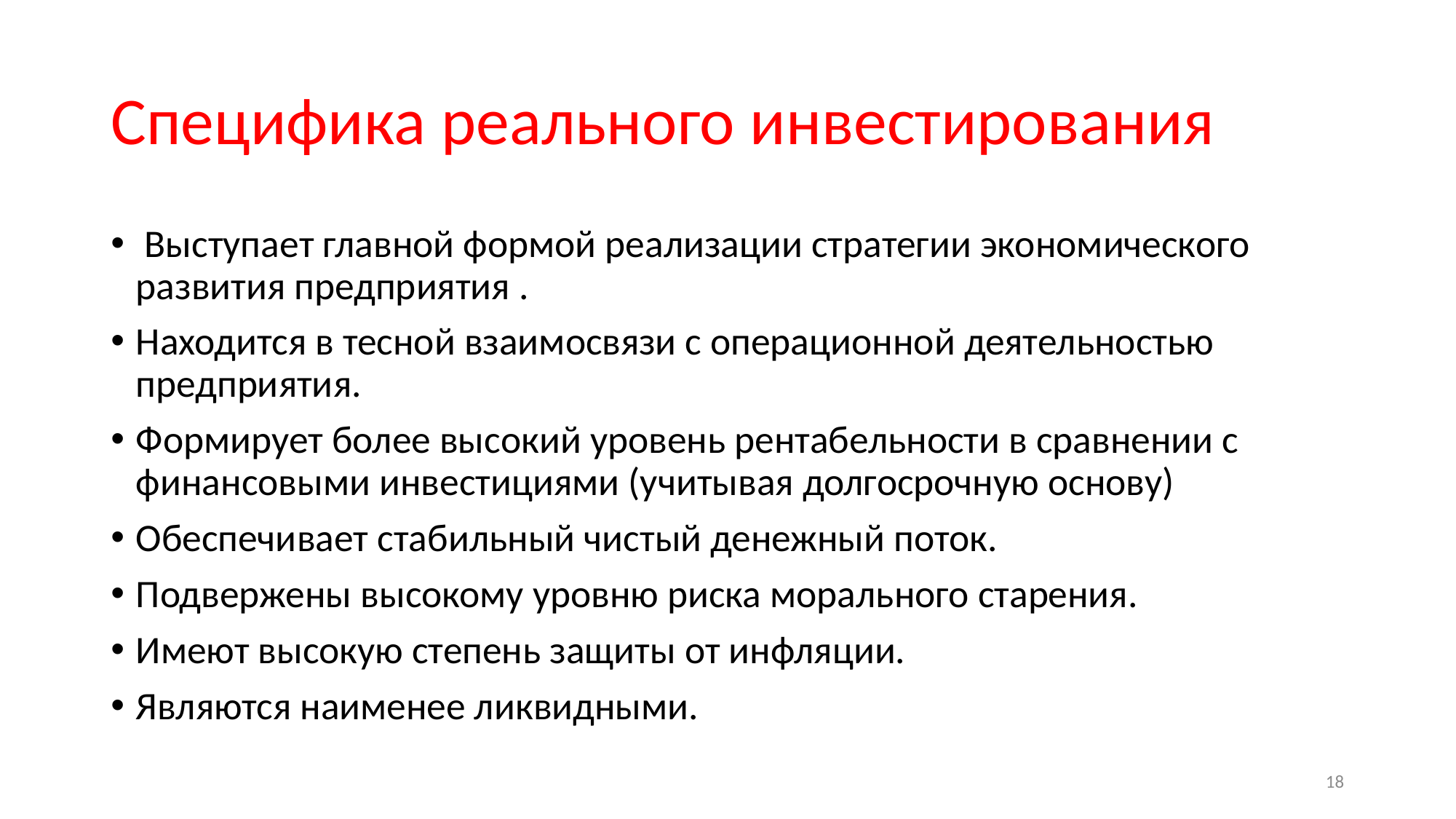

# Специфика реального инвестирования
 Выступает главной формой реализации стратегии экономического развития предприятия .
Находится в тесной взаимосвязи с операционной деятельностью предприятия.
Формирует более высокий уровень рентабельности в сравнении с финансовыми инвестициями (учитывая долгосрочную основу)
Обеспечивает стабильный чистый денежный поток.
Подвержены высокому уровню риска морального старения.
Имеют высокую степень защиты от инфляции.
Являются наименее ликвидными.
18